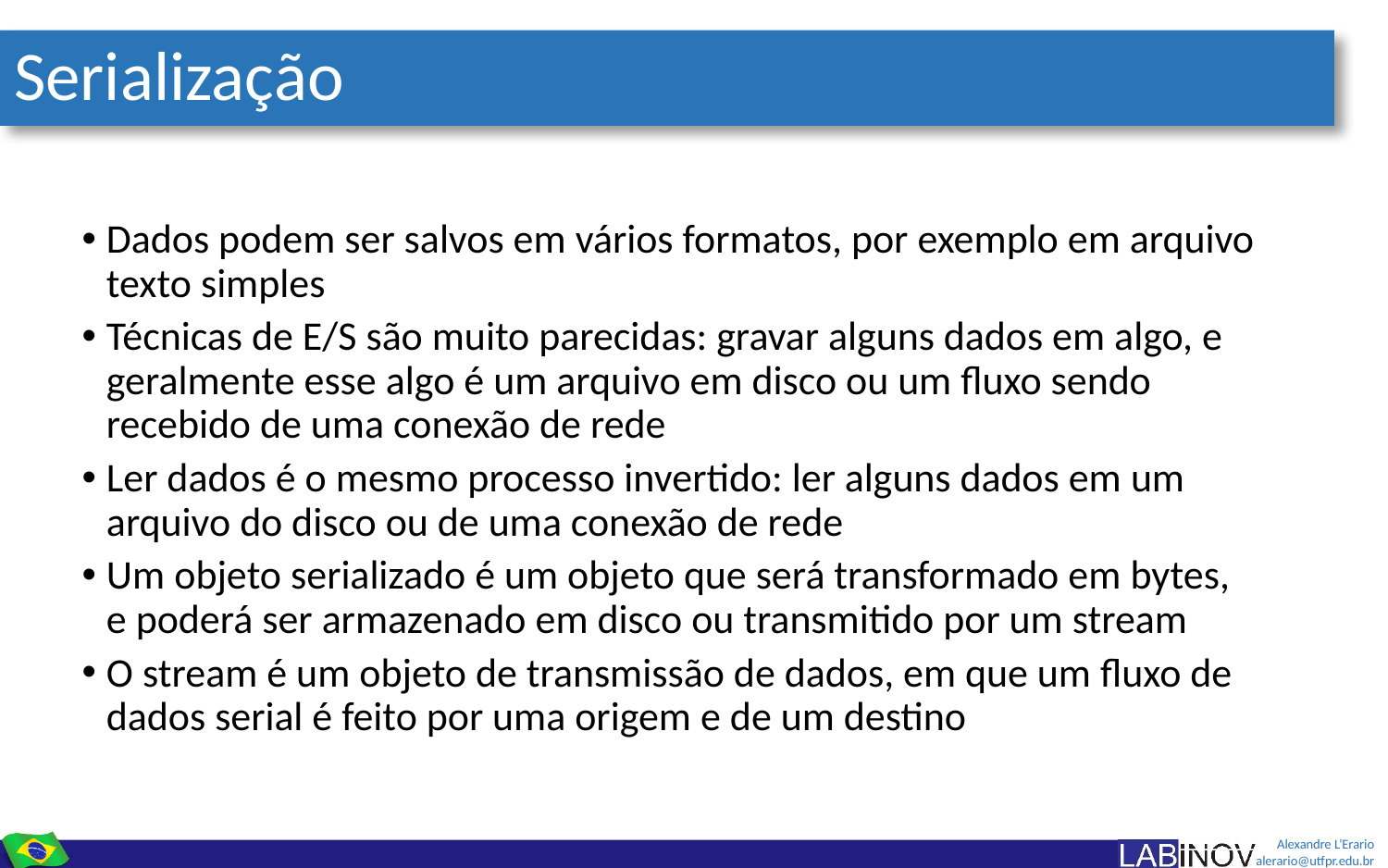

# Serialização
Dados podem ser salvos em vários formatos, por exemplo em arquivo texto simples
Técnicas de E/S são muito parecidas: gravar alguns dados em algo, e geralmente esse algo é um arquivo em disco ou um fluxo sendo recebido de uma conexão de rede
Ler dados é o mesmo processo invertido: ler alguns dados em um arquivo do disco ou de uma conexão de rede
Um objeto serializado é um objeto que será transformado em bytes, e poderá ser armazenado em disco ou transmitido por um stream
O stream é um objeto de transmissão de dados, em que um fluxo de dados serial é feito por uma origem e de um destino